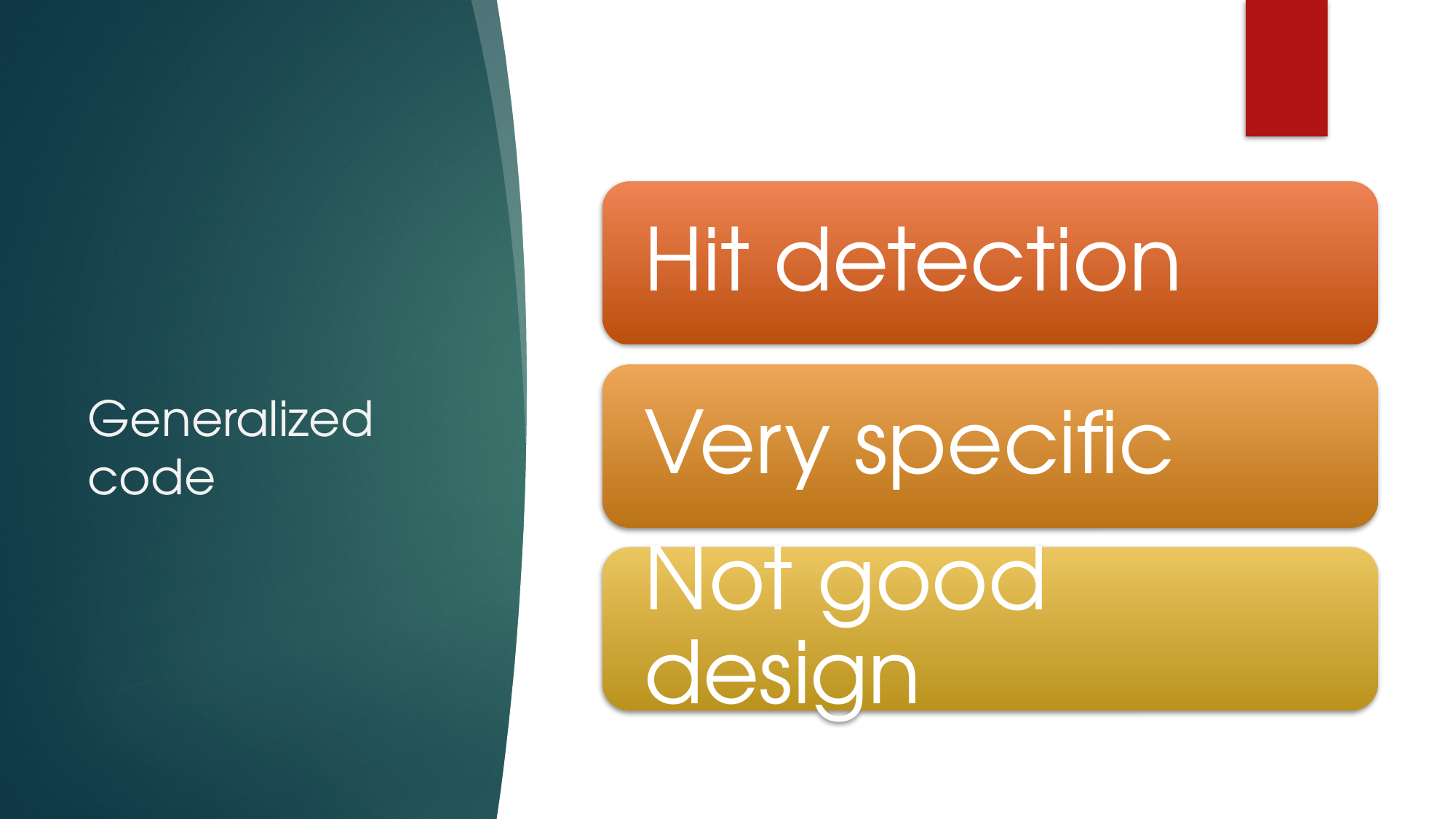

# Generalized code
Hit detection
Very specific
Not good design